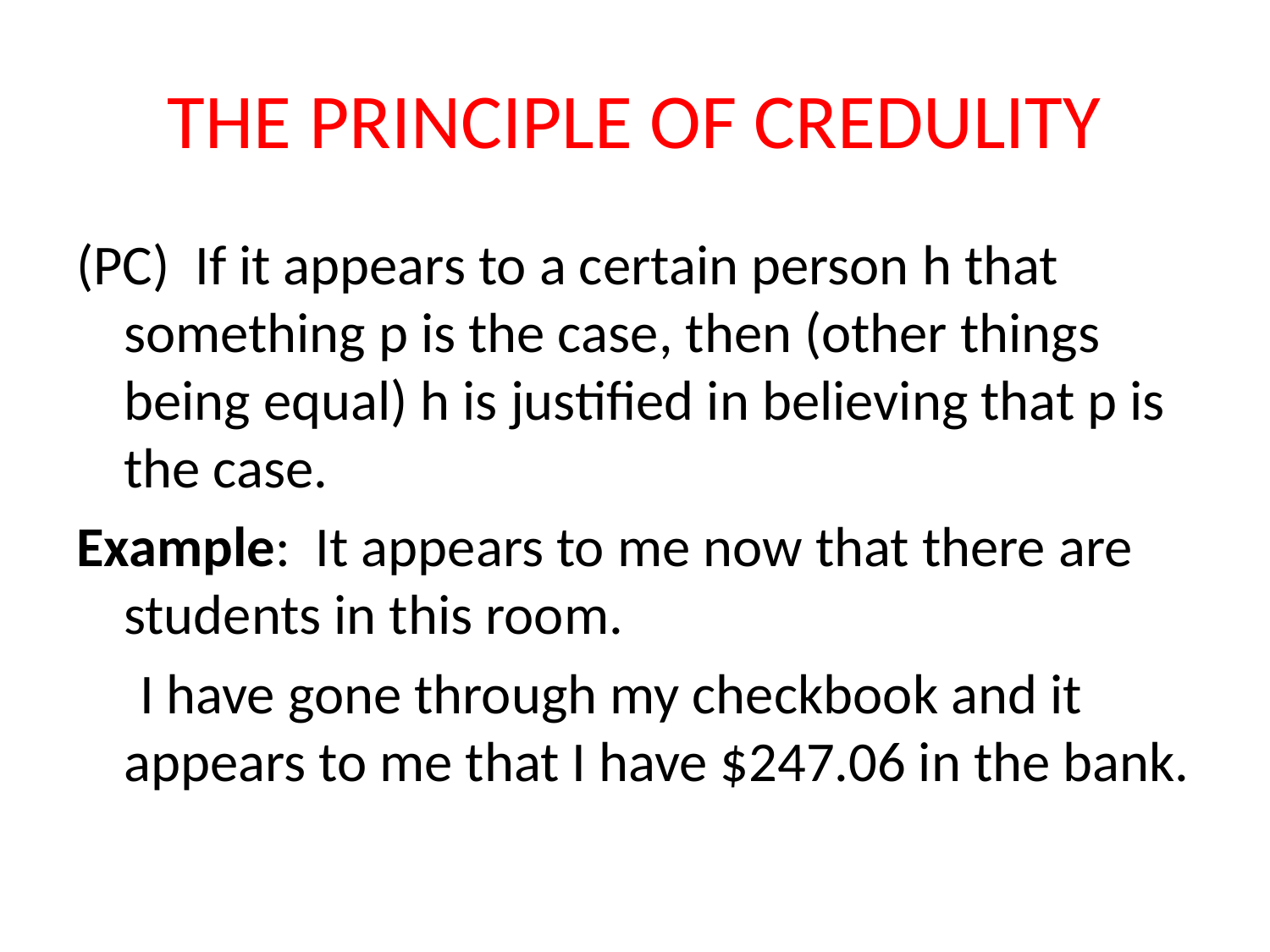

# THE PRINCIPLE OF CREDULITY
(PC)  If it appears to a certain person h that something p is the case, then (other things being equal) h is justified in believing that p is the case.
Example:  It appears to me now that there are students in this room.
     I have gone through my checkbook and it appears to me that I have $247.06 in the bank.